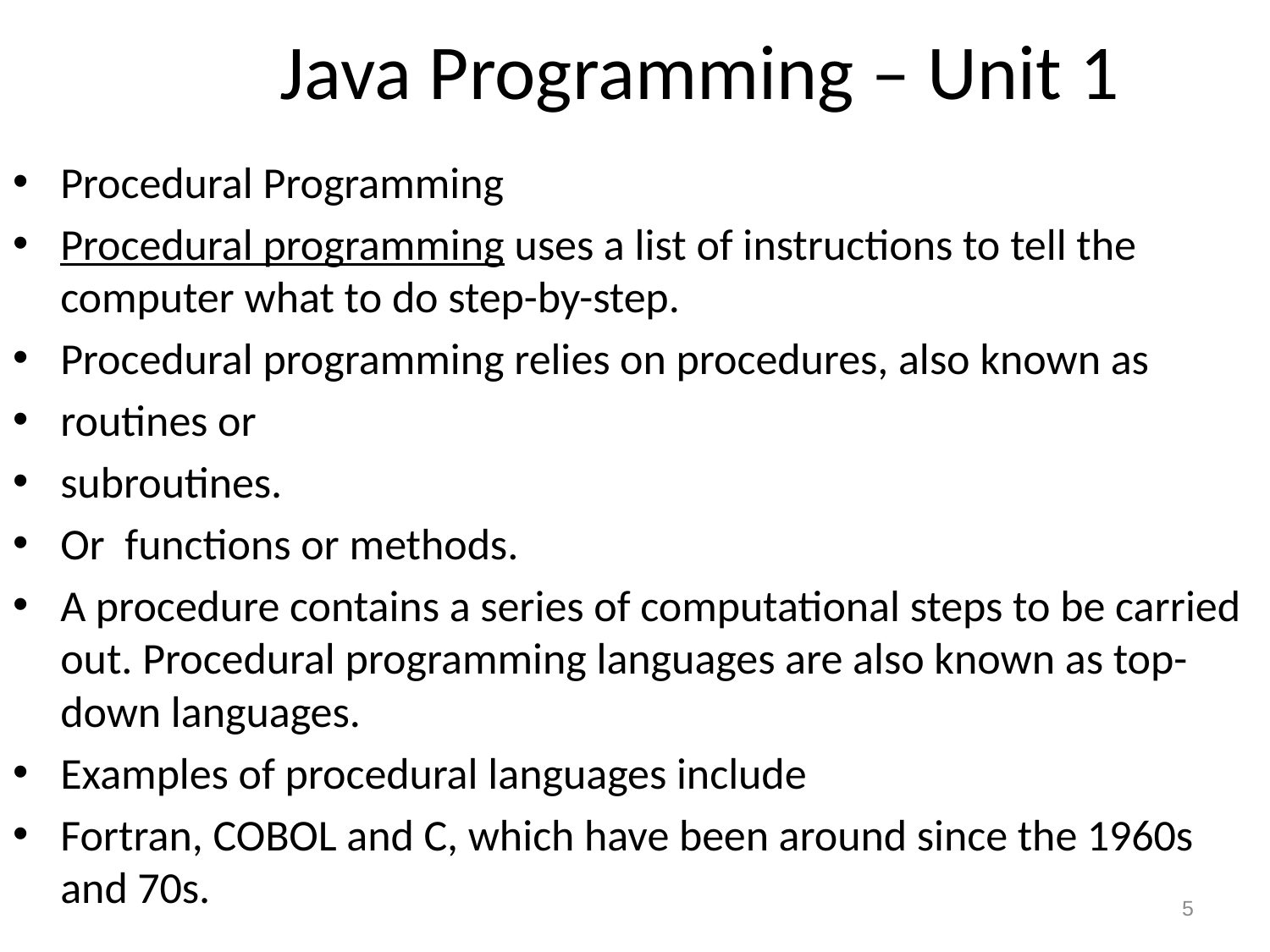

# Java Programming – Unit 1
Procedural Programming
Procedural programming uses a list of instructions to tell the computer what to do step-by-step.
Procedural programming relies on procedures, also known as
routines or
subroutines.
Or  functions or methods.
A procedure contains a series of computational steps to be carried out. Procedural programming languages are also known as top-down languages.
Examples of procedural languages include
Fortran, COBOL and C, which have been around since the 1960s and 70s.

5